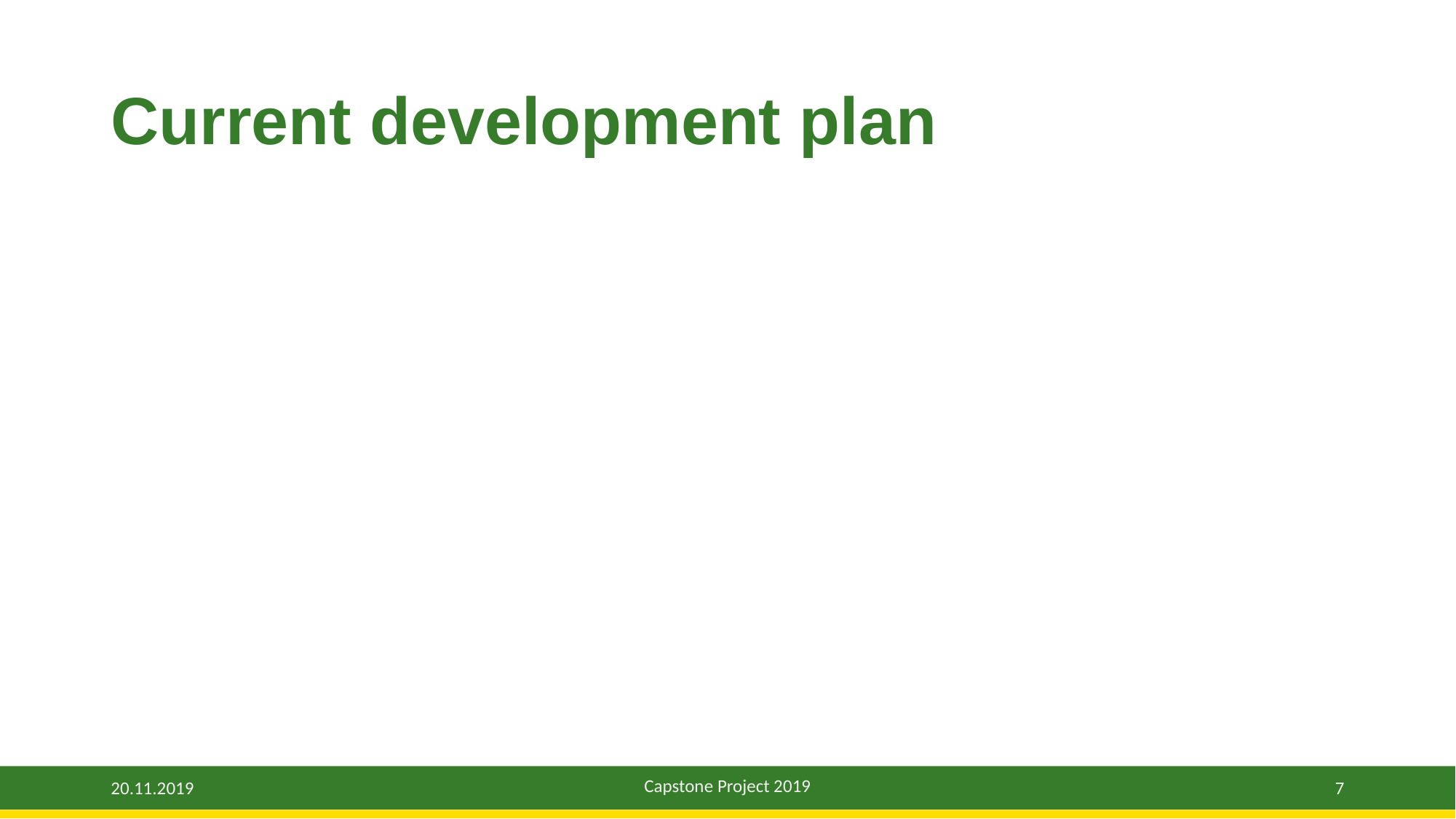

# Current development plan

Capstone Project 2019
7
20.11.2019